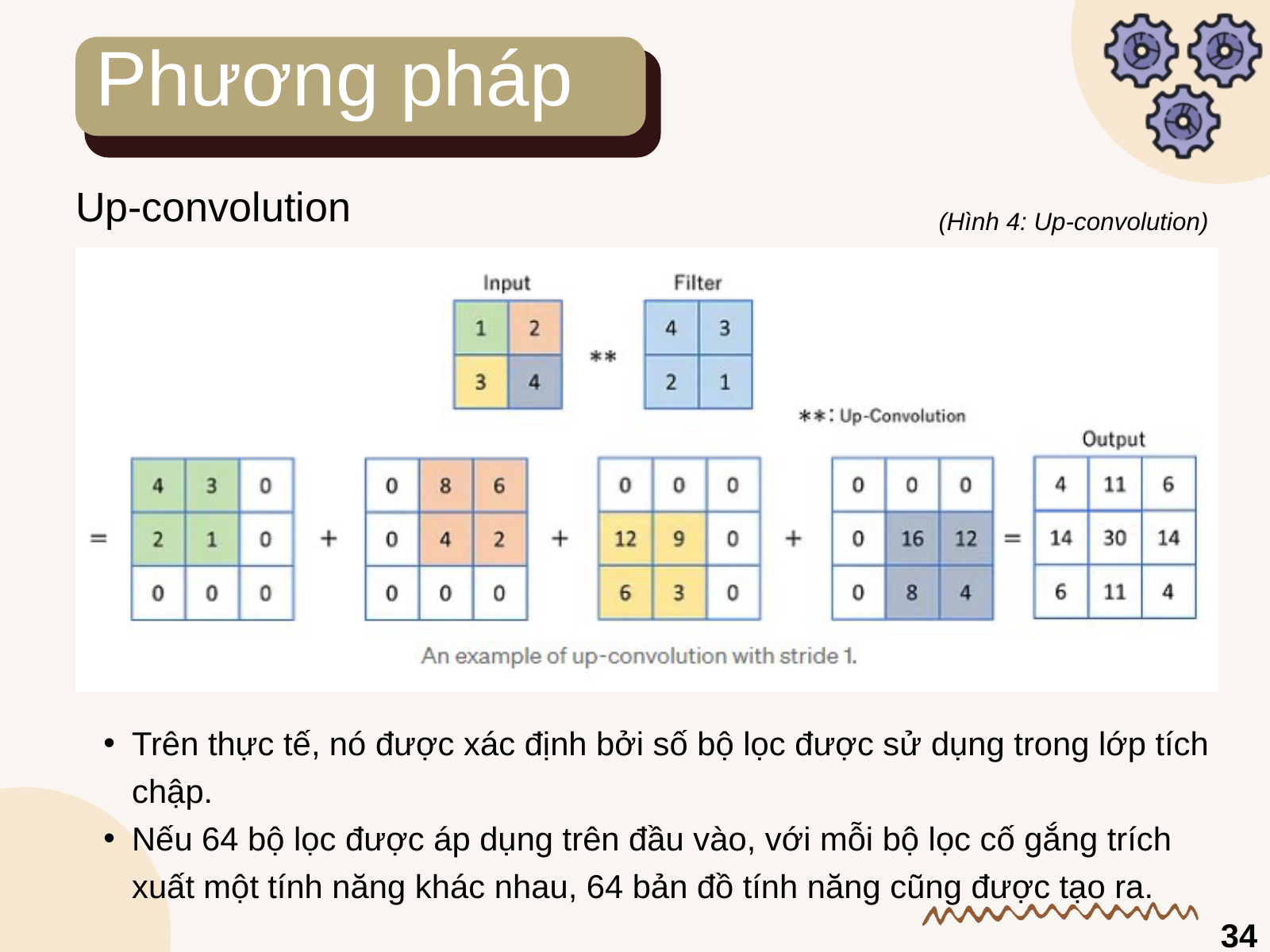

Phương pháp
Up-convolution
(Hình 4: Up-convolution)

Trên thực tế, nó được xác định bởi số bộ lọc được sử dụng trong lớp tích chập.
Nếu 64 bộ lọc được áp dụng trên đầu vào, với mỗi bộ lọc cố gắng trích xuất một tính năng khác nhau, 64 bản đồ tính năng cũng được tạo ra.

34